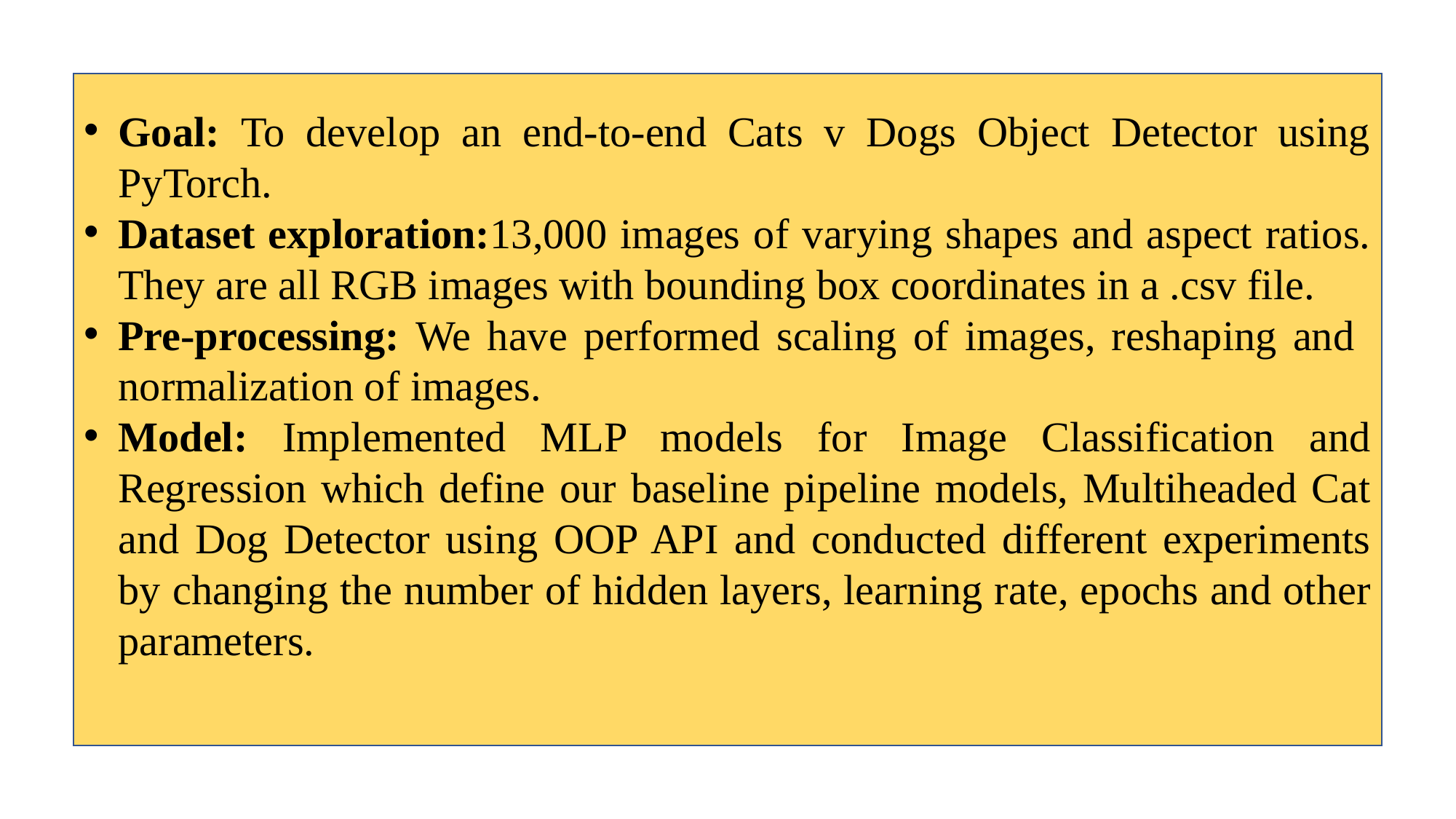

Goal: To develop an end-to-end Cats v Dogs Object Detector using PyTorch.
Dataset exploration:13,000 images of varying shapes and aspect ratios. They are all RGB images with bounding box coordinates in a .csv file.
Pre-processing: We have performed scaling of images, reshaping and  normalization of images.
Model: Implemented MLP models for Image Classification and Regression which define our baseline pipeline models, Multiheaded Cat and Dog Detector using OOP API and conducted different experiments by changing the number of hidden layers, learning rate, epochs and other parameters.